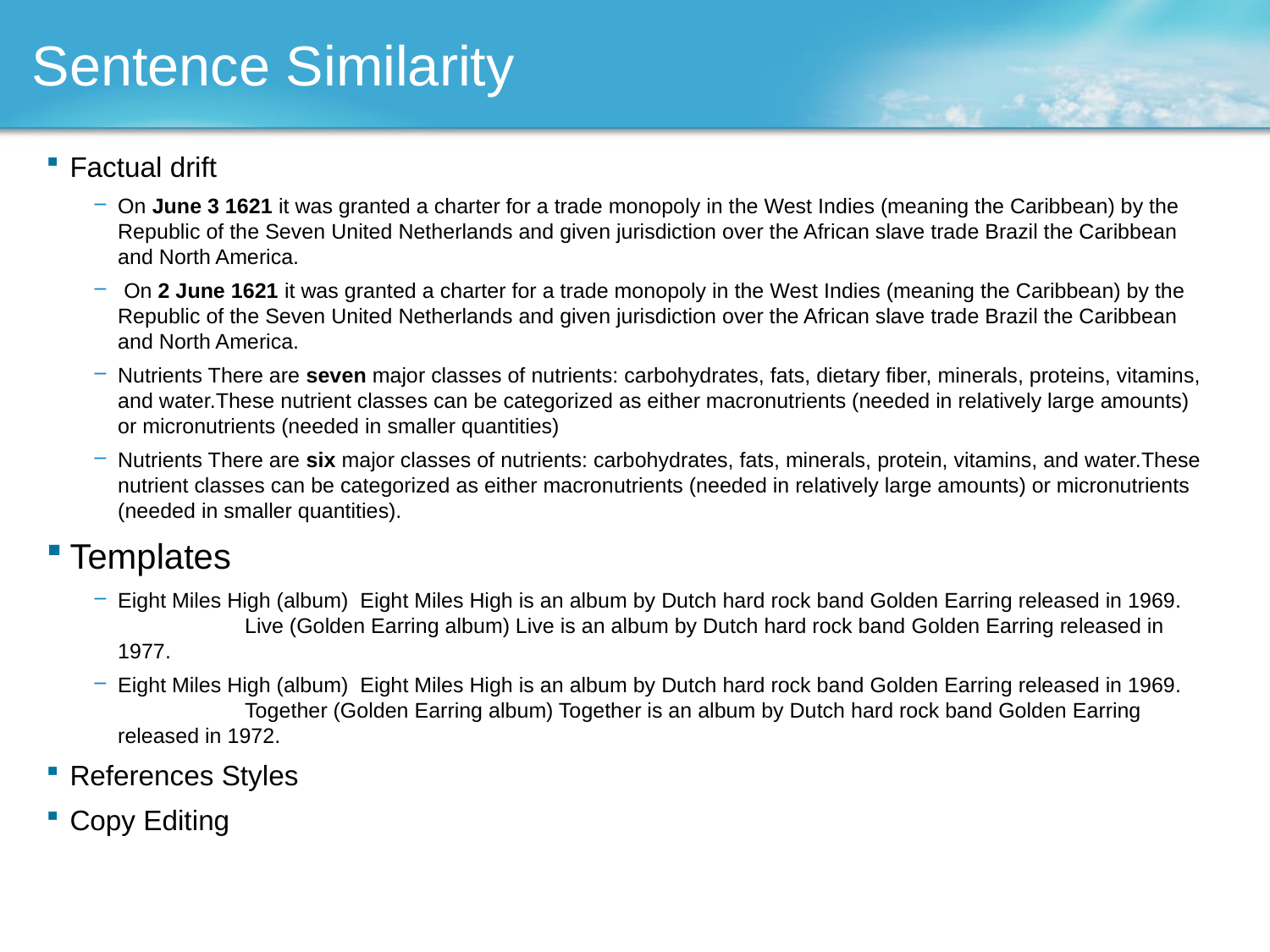

# Sentence Similarity
Factual drift
On June 3 1621 it was granted a charter for a trade monopoly in the West Indies (meaning the Caribbean) by the Republic of the Seven United Netherlands and given jurisdiction over the African slave trade Brazil the Caribbean and North America.
 On 2 June 1621 it was granted a charter for a trade monopoly in the West Indies (meaning the Caribbean) by the Republic of the Seven United Netherlands and given jurisdiction over the African slave trade Brazil the Caribbean and North America.
Nutrients There are seven major classes of nutrients: carbohydrates, fats, dietary fiber, minerals, proteins, vitamins, and water.These nutrient classes can be categorized as either macronutrients (needed in relatively large amounts) or micronutrients (needed in smaller quantities)
Nutrients There are six major classes of nutrients: carbohydrates, fats, minerals, protein, vitamins, and water.These nutrient classes can be categorized as either macronutrients (needed in relatively large amounts) or micronutrients (needed in smaller quantities).
Templates
Eight Miles High (album)  Eight Miles High is an album by Dutch hard rock band Golden Earring released in 1969.	Live (Golden Earring album) Live is an album by Dutch hard rock band Golden Earring released in 1977.
Eight Miles High (album)  Eight Miles High is an album by Dutch hard rock band Golden Earring released in 1969.	Together (Golden Earring album) Together is an album by Dutch hard rock band Golden Earring released in 1972.
References Styles
Copy Editing